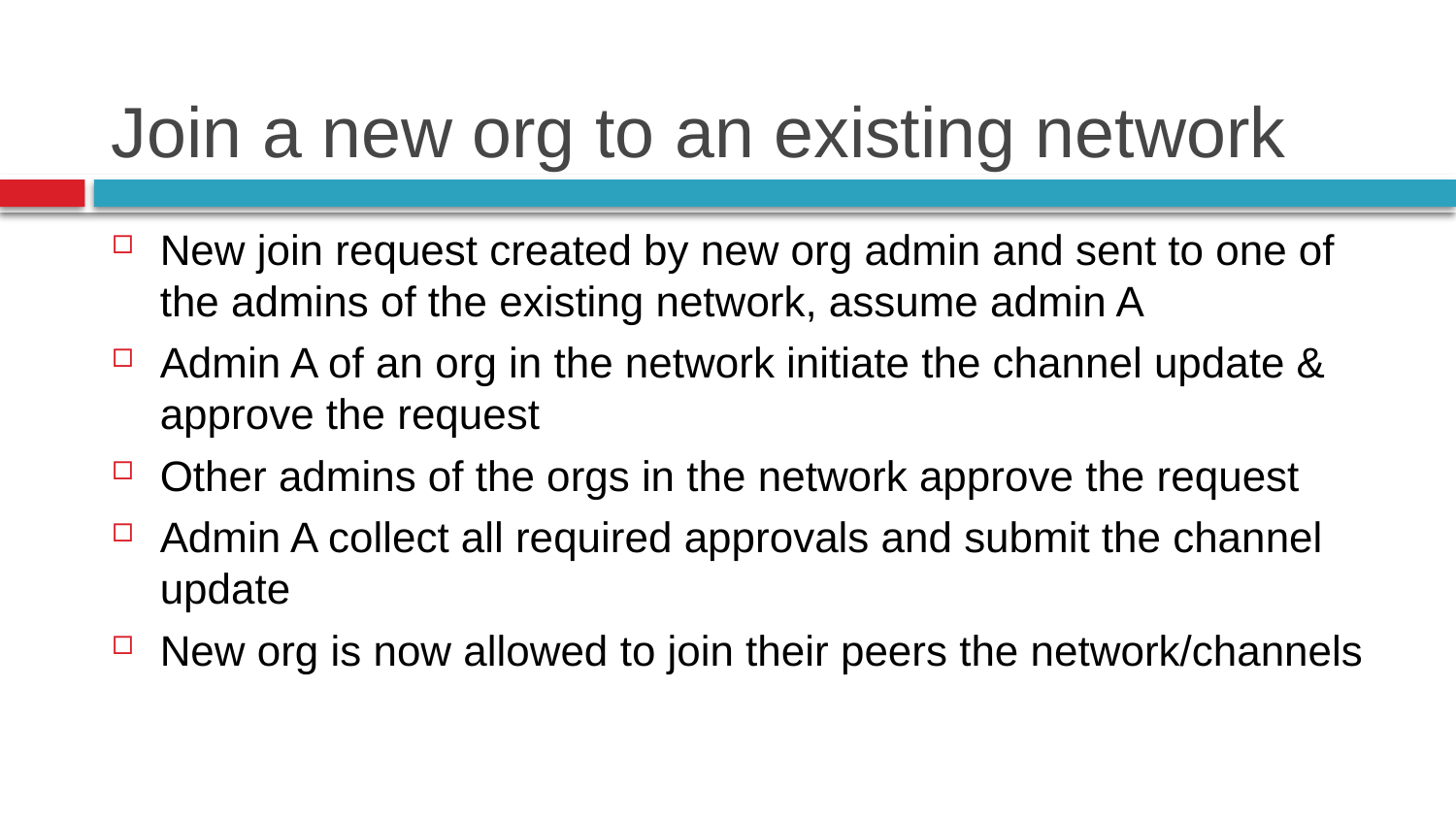

# Join a new org to an existing network
New join request created by new org admin and sent to one of the admins of the existing network, assume admin A
Admin A of an org in the network initiate the channel update & approve the request
Other admins of the orgs in the network approve the request
Admin A collect all required approvals and submit the channel update
New org is now allowed to join their peers the network/channels